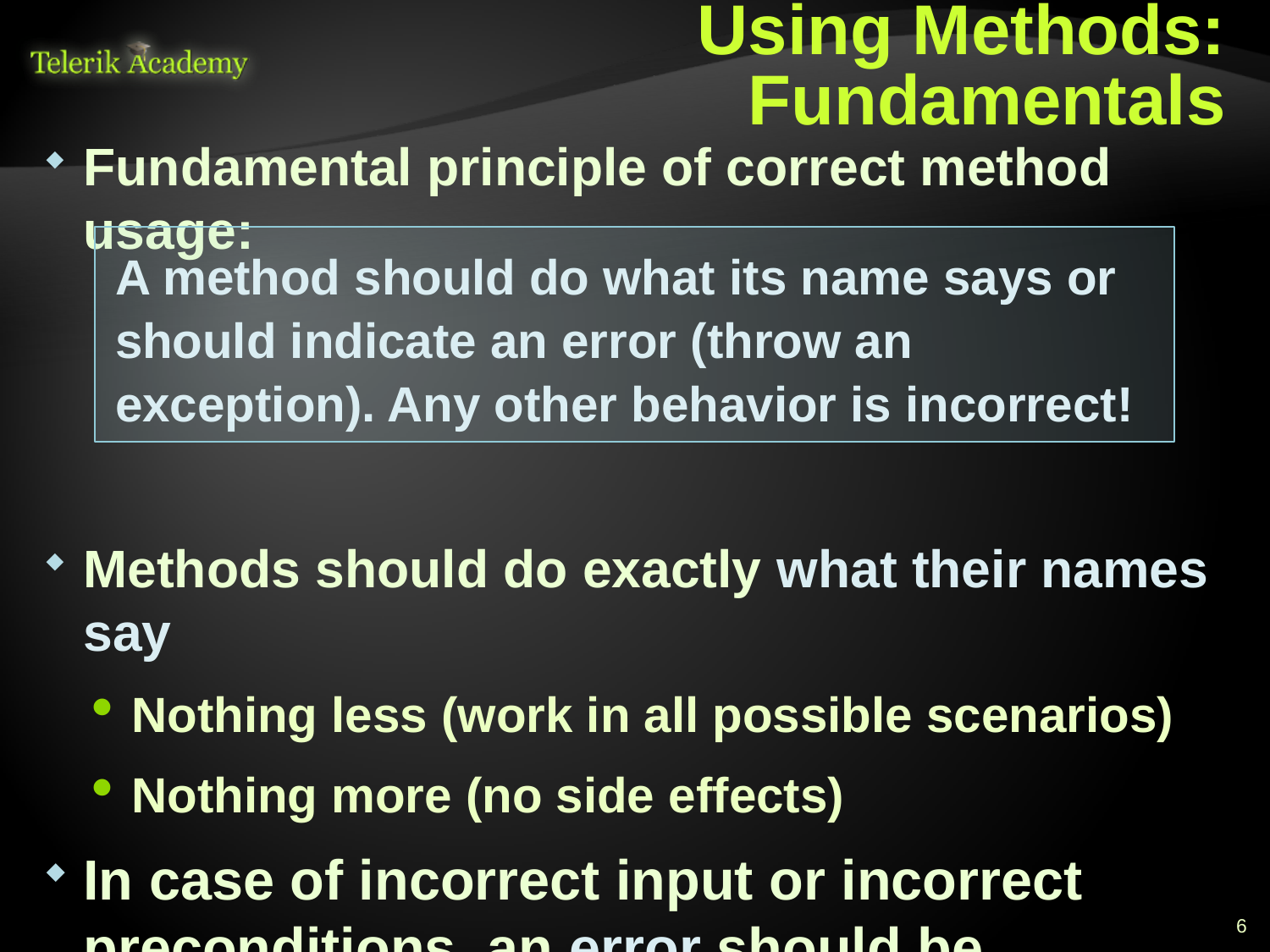

# Using Methods: Fundamentals
Fundamental principle of correct method usage:

Methods should do exactly what their names say
Nothing less (work in all possible scenarios)
Nothing more (no side effects)
In case of incorrect input or incorrect preconditions, an error should be indicated
A method should do what its name says or should indicate an error (throw an exception). Any other behavior is incorrect!
6